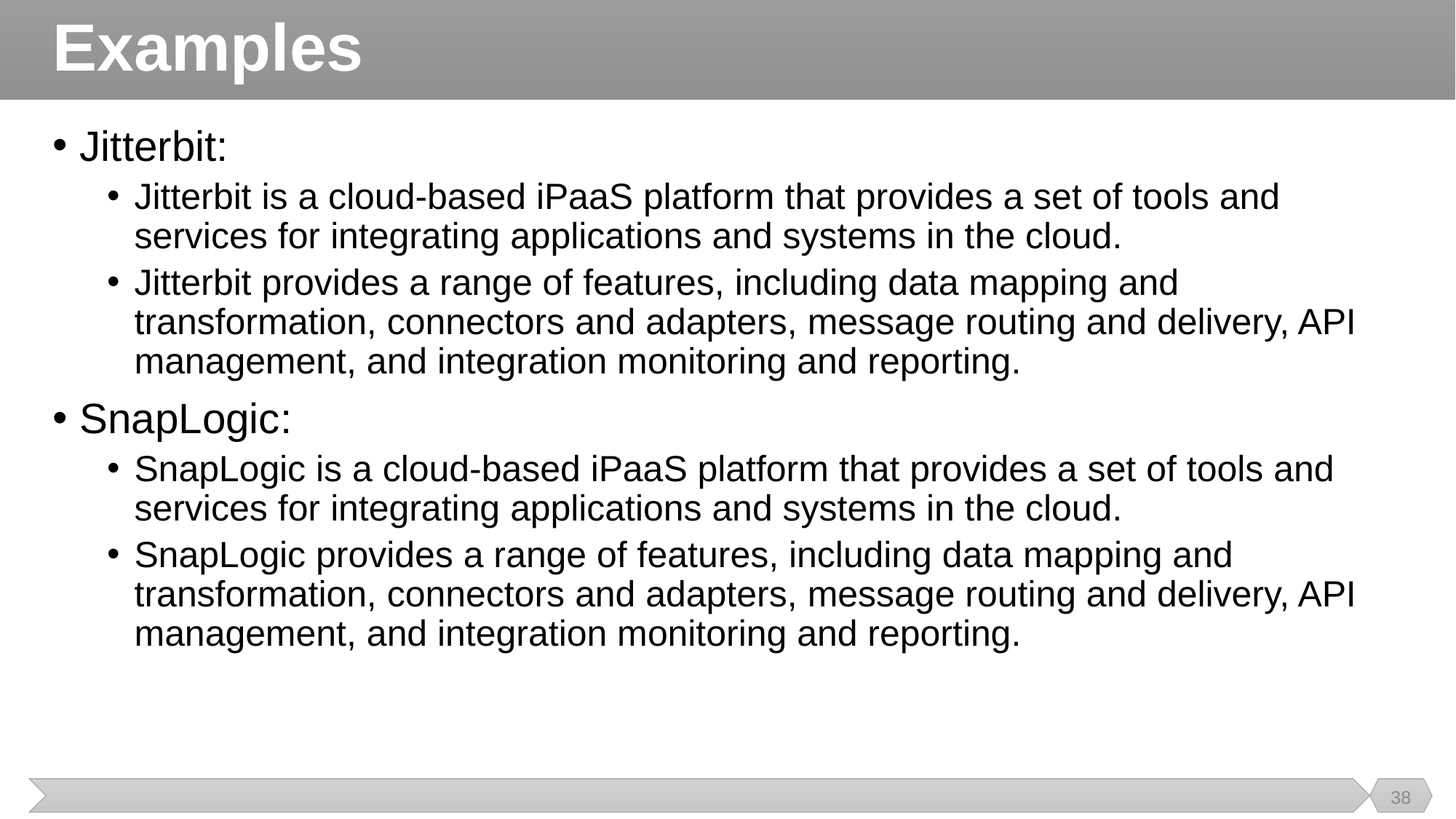

# Examples
Jitterbit:
Jitterbit is a cloud-based iPaaS platform that provides a set of tools and services for integrating applications and systems in the cloud.
Jitterbit provides a range of features, including data mapping and transformation, connectors and adapters, message routing and delivery, API management, and integration monitoring and reporting.
SnapLogic:
SnapLogic is a cloud-based iPaaS platform that provides a set of tools and services for integrating applications and systems in the cloud.
SnapLogic provides a range of features, including data mapping and transformation, connectors and adapters, message routing and delivery, API management, and integration monitoring and reporting.
38